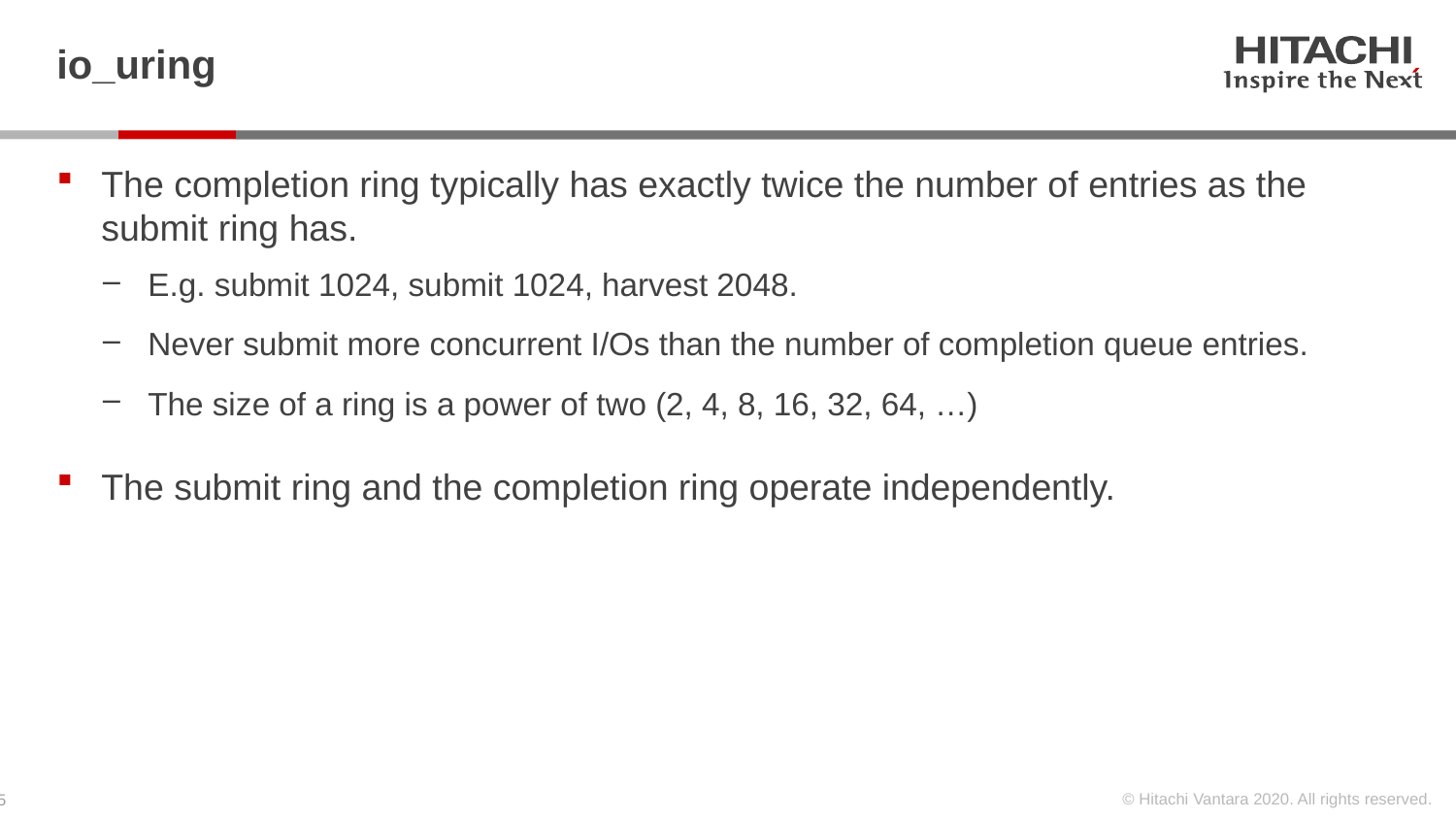

# io_uring
The completion ring typically has exactly twice the number of entries as the submit ring has.
E.g. submit 1024, submit 1024, harvest 2048.
Never submit more concurrent I/Os than the number of completion queue entries.
The size of a ring is a power of two (2, 4, 8, 16, 32, 64, …)
The submit ring and the completion ring operate independently.